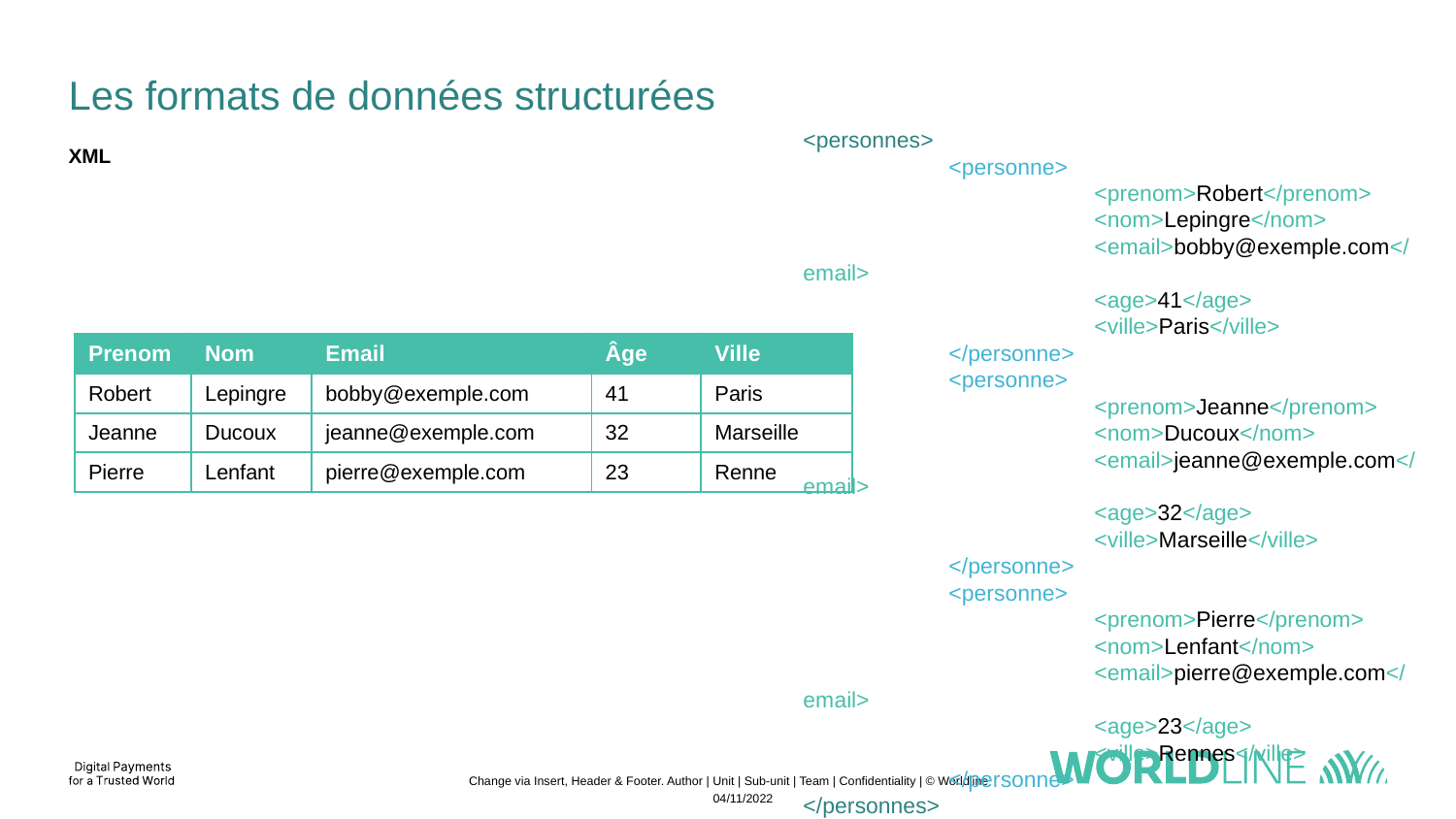

# Les formats de données structurées
<personnes>
	<personne>
		<prenom>Robert</prenom>
		<nom>Lepingre</nom>
		<email>bobby@exemple.com</email>
		<age>41</age>
		<ville>Paris</ville>
	</personne>
	<personne>
		<prenom>Jeanne</prenom>
		<nom>Ducoux</nom>
		<email>jeanne@exemple.com</email>
		<age>32</age>
		<ville>Marseille</ville>
	</personne>
	<personne>
		<prenom>Pierre</prenom>
		<nom>Lenfant</nom>
		<email>pierre@exemple.com</email>
		<age>23</age>
		<ville>Rennes</ville>
	</personne>
</personnes>
XML
| Prenom | Nom | Email | Âge | Ville |
| --- | --- | --- | --- | --- |
| Robert | Lepingre | bobby@exemple.com | 41 | Paris |
| Jeanne | Ducoux | jeanne@exemple.com | 32 | Marseille |
| Pierre | Lenfant | pierre@exemple.com | 23 | Renne |
Change via Insert, Header & Footer. Author | Unit | Sub-unit | Team | Confidentiality | © Worldline
04/11/2022